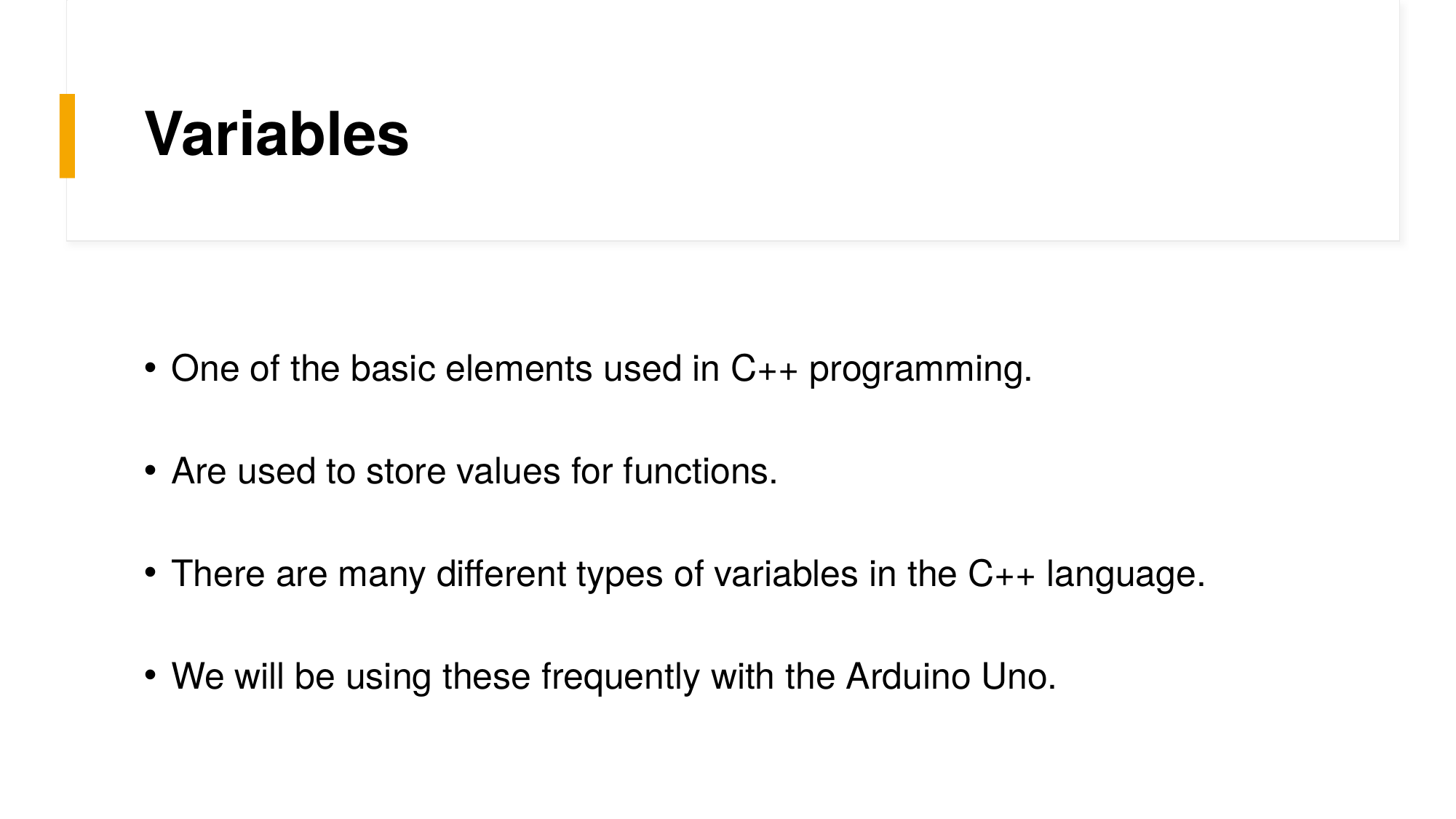

# Variables
One of the basic elements used in C++ programming.
Are used to store values for functions.
There are many different types of variables in the C++ language.
We will be using these frequently with the Arduino Uno.